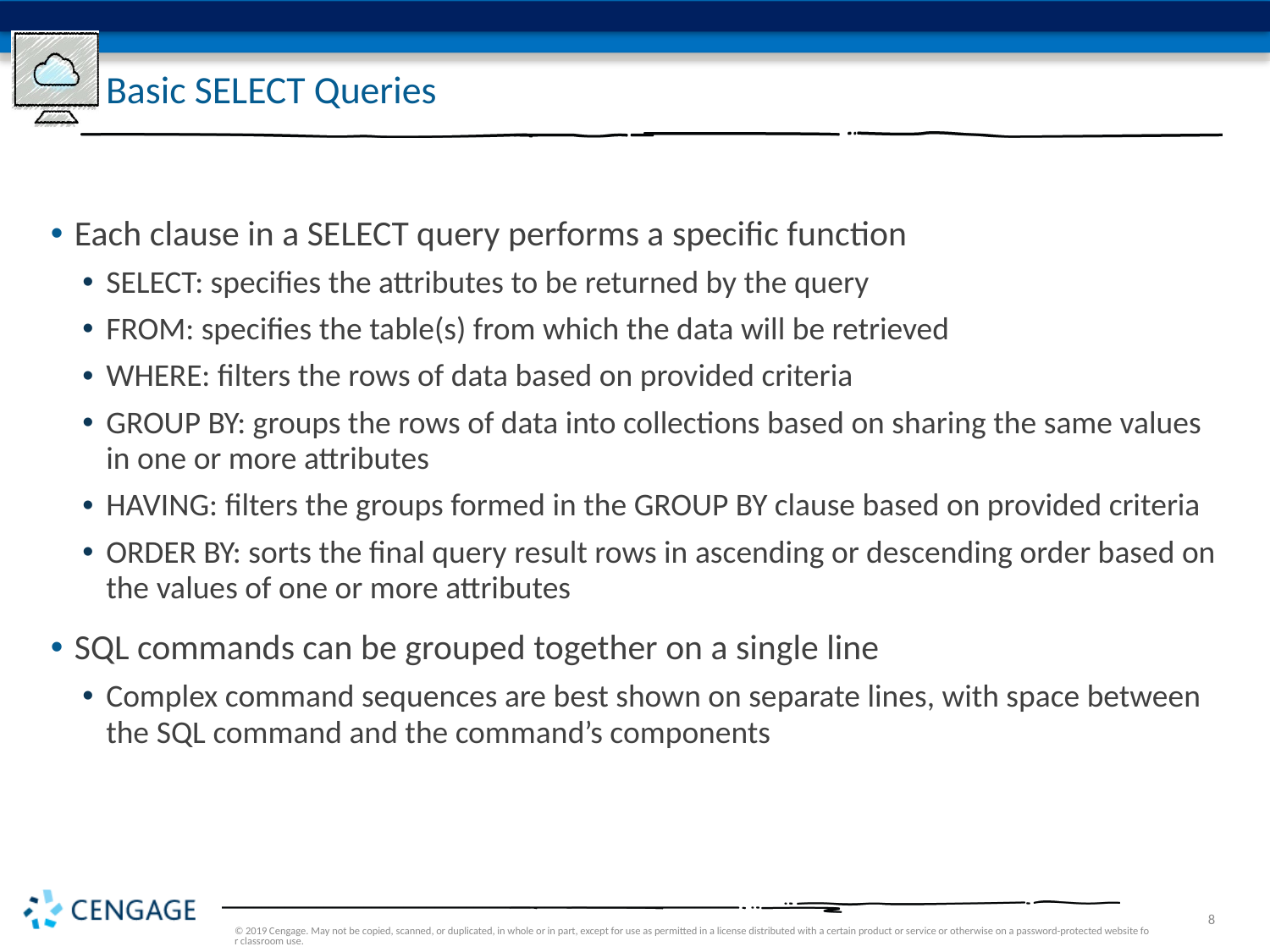

# Basic SELECT Queries
Each clause in a SELECT query performs a specific function
SELECT: specifies the attributes to be returned by the query
FROM: specifies the table(s) from which the data will be retrieved
WHERE: filters the rows of data based on provided criteria
GROUP BY: groups the rows of data into collections based on sharing the same values in one or more attributes
HAVING: filters the groups formed in the GROUP BY clause based on provided criteria
ORDER BY: sorts the final query result rows in ascending or descending order based on the values of one or more attributes
SQL commands can be grouped together on a single line
Complex command sequences are best shown on separate lines, with space between the SQL command and the command’s components
© 2019 Cengage. May not be copied, scanned, or duplicated, in whole or in part, except for use as permitted in a license distributed with a certain product or service or otherwise on a password-protected website for classroom use.